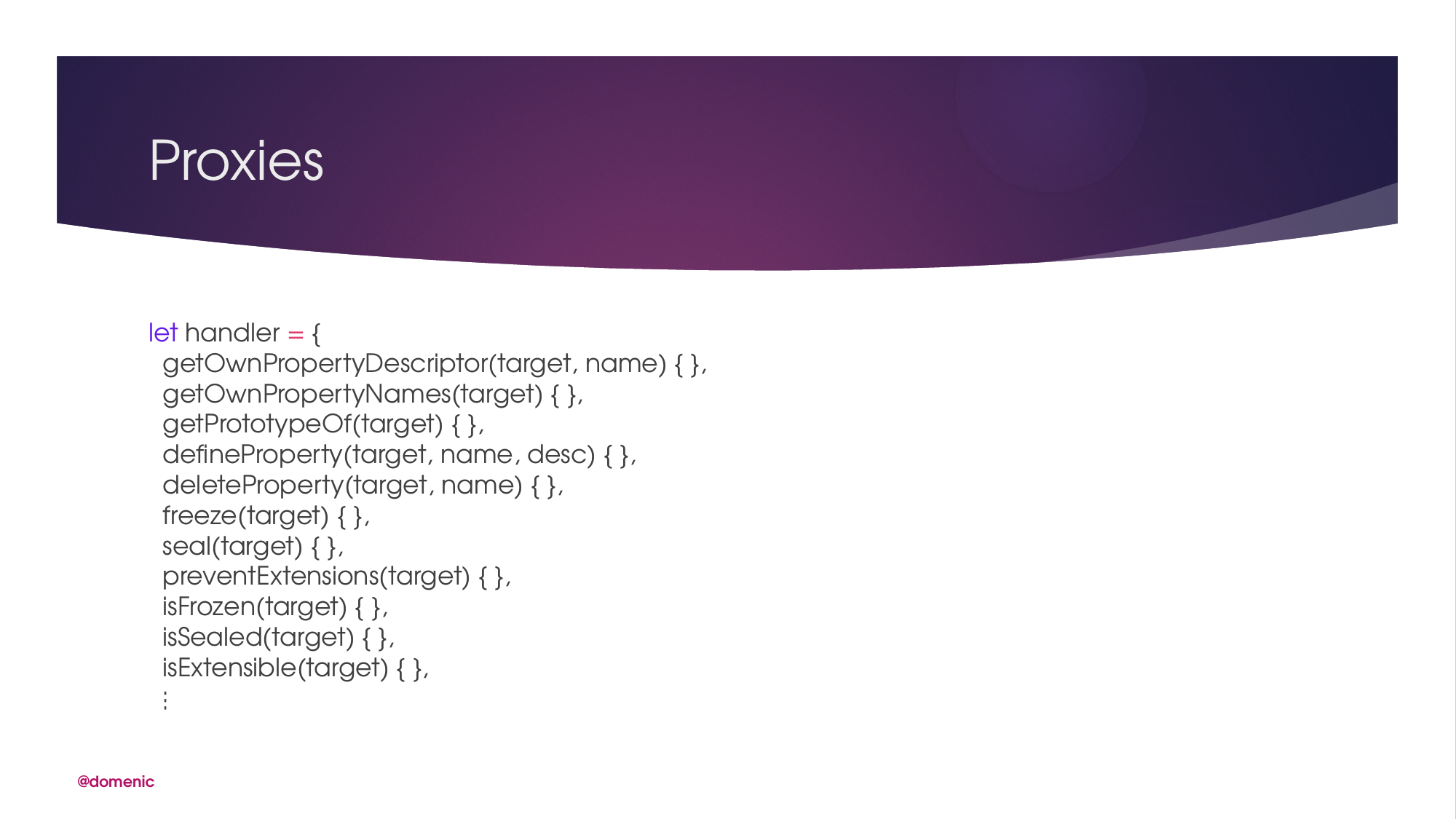

# Proxies
let handler = {
  getOwnPropertyDescriptor(target, name) { },
  getOwnPropertyNames(target) { },
  getPrototypeOf(target) { },
  defineProperty(target, name, desc) { },
  deleteProperty(target, name) { },
  freeze(target) { },
  seal(target) { },
  preventExtensions(target) { },
  isFrozen(target) { },
  isSealed(target) { },
  isExtensible(target) { },
  ⋮
@domenic